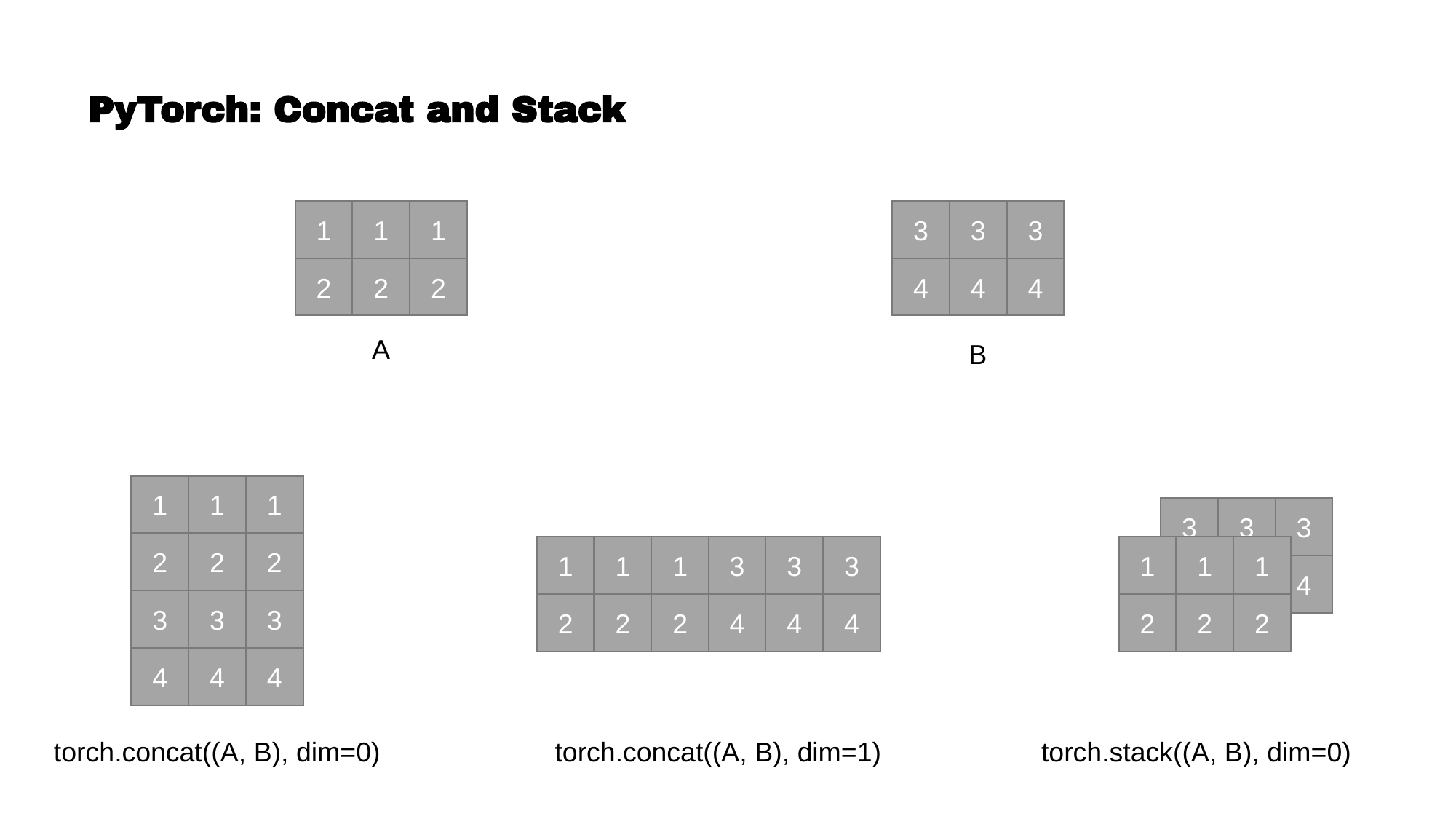

# PyTorch: Concat and Stack
1
1
1
3
3
3
2
2
2
4
4
4
A
B
1
1
1
3
3
3
2
2
2
1
1
1
3
3
3
1
1
1
4
4
4
3
3
3
2
2
2
4
4
4
2
2
2
4
4
4
torch.concat((A, B), dim=0)
torch.concat((A, B), dim=1)
torch.stack((A, B), dim=0)